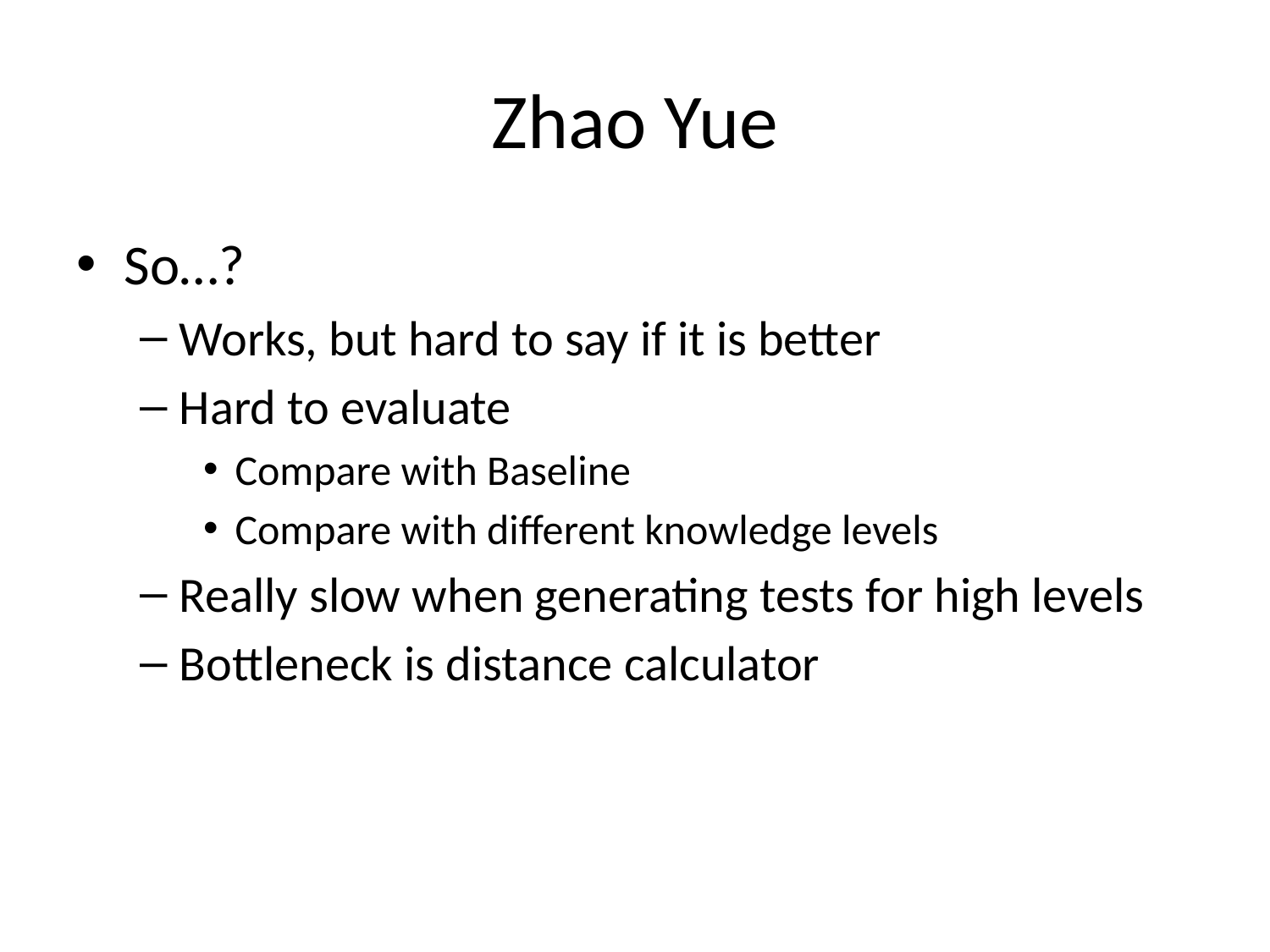

# Zhao Yue
So…?
Works, but hard to say if it is better
Hard to evaluate
Compare with Baseline
Compare with different knowledge levels
Really slow when generating tests for high levels
Bottleneck is distance calculator